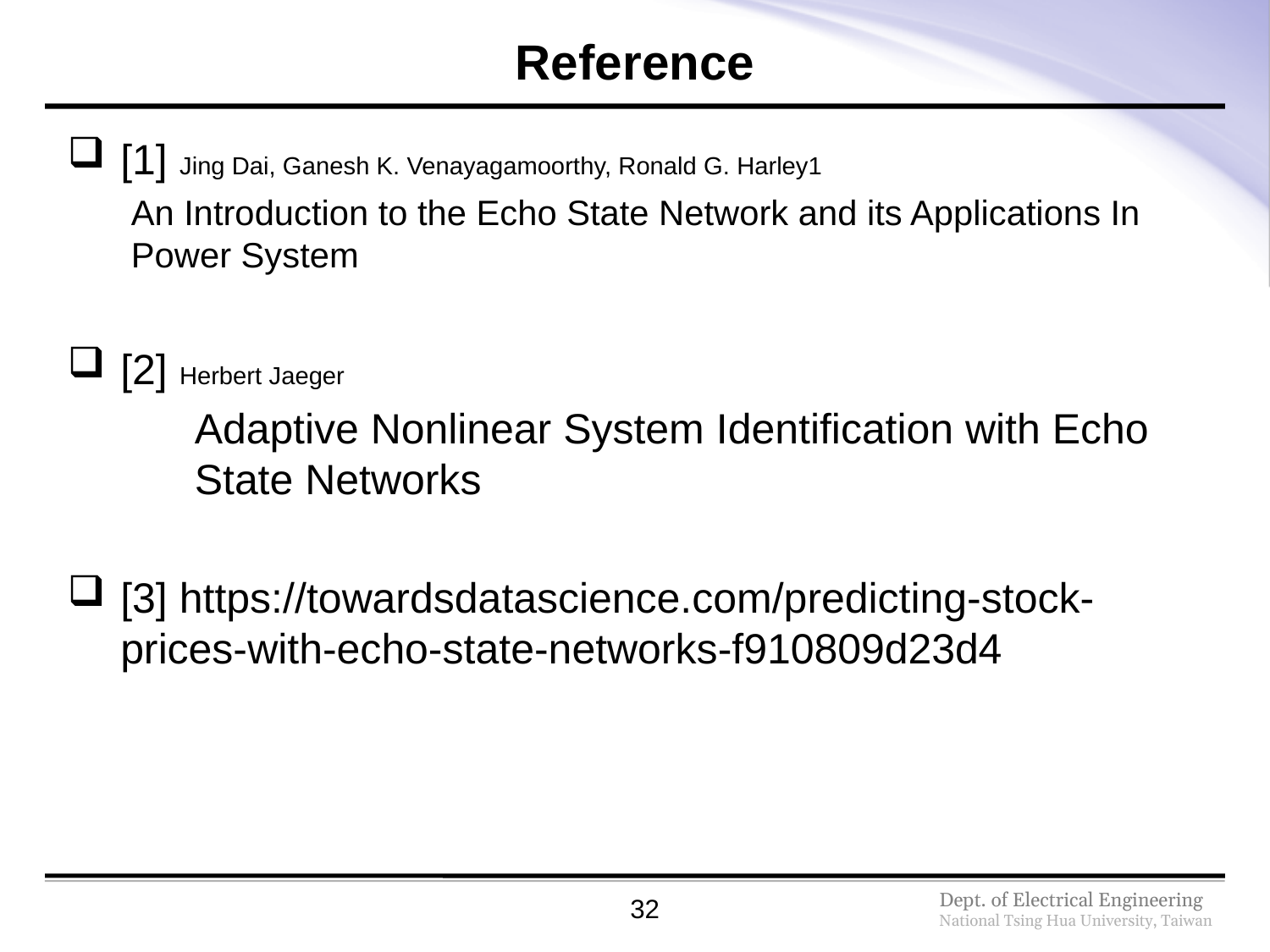

# Reference
[1] Jing Dai, Ganesh K. Venayagamoorthy, Ronald G. Harley1
An Introduction to the Echo State Network and its Applications In Power System

[2] Herbert Jaeger
	Adaptive Nonlinear System Identification with Echo 	State Networks

[3] https://towardsdatascience.com/predicting-stock-prices-with-echo-state-networks-f910809d23d4
32